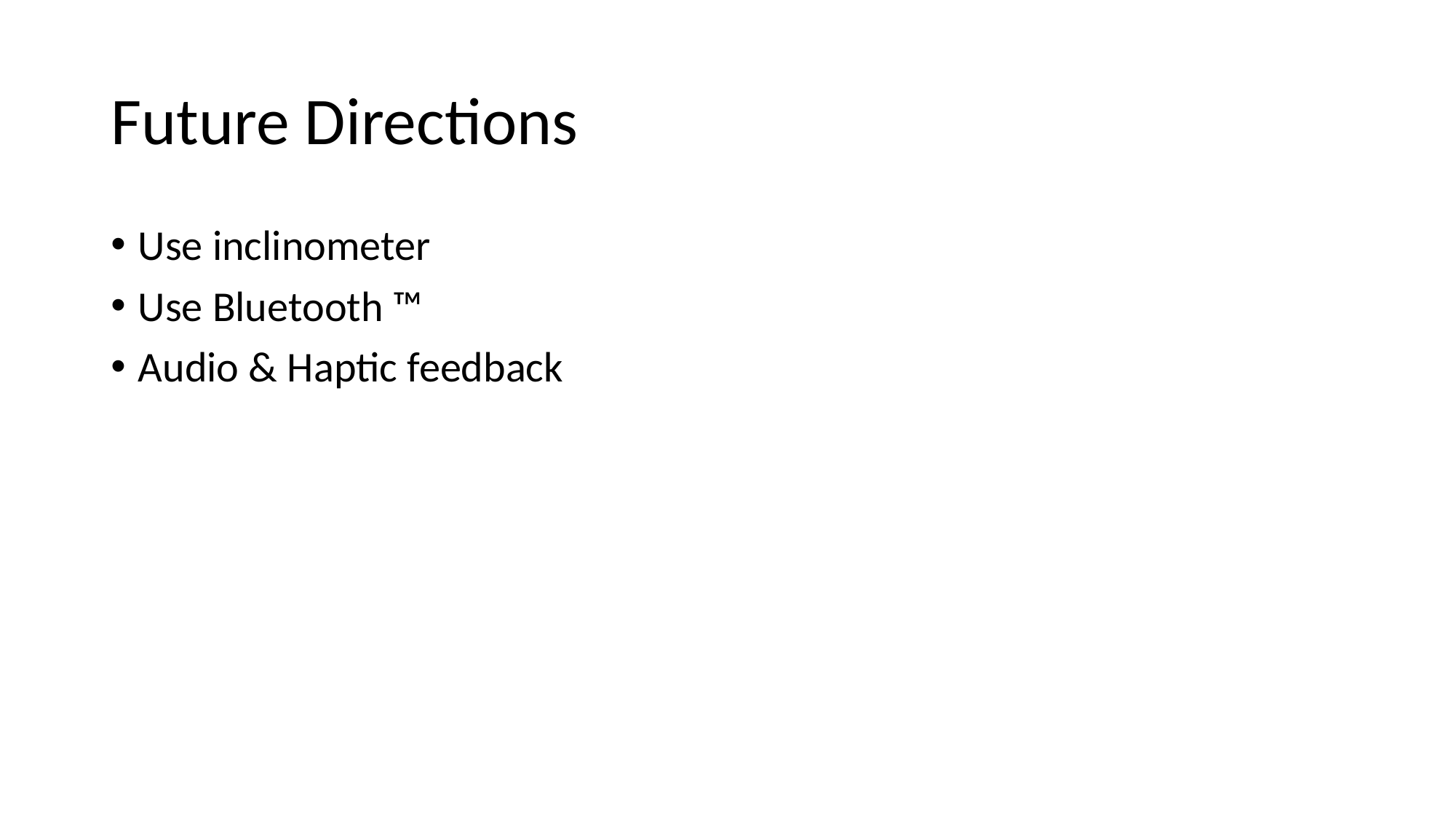

# Future Directions
Use inclinometer
Use Bluetooth ™
Audio & Haptic feedback